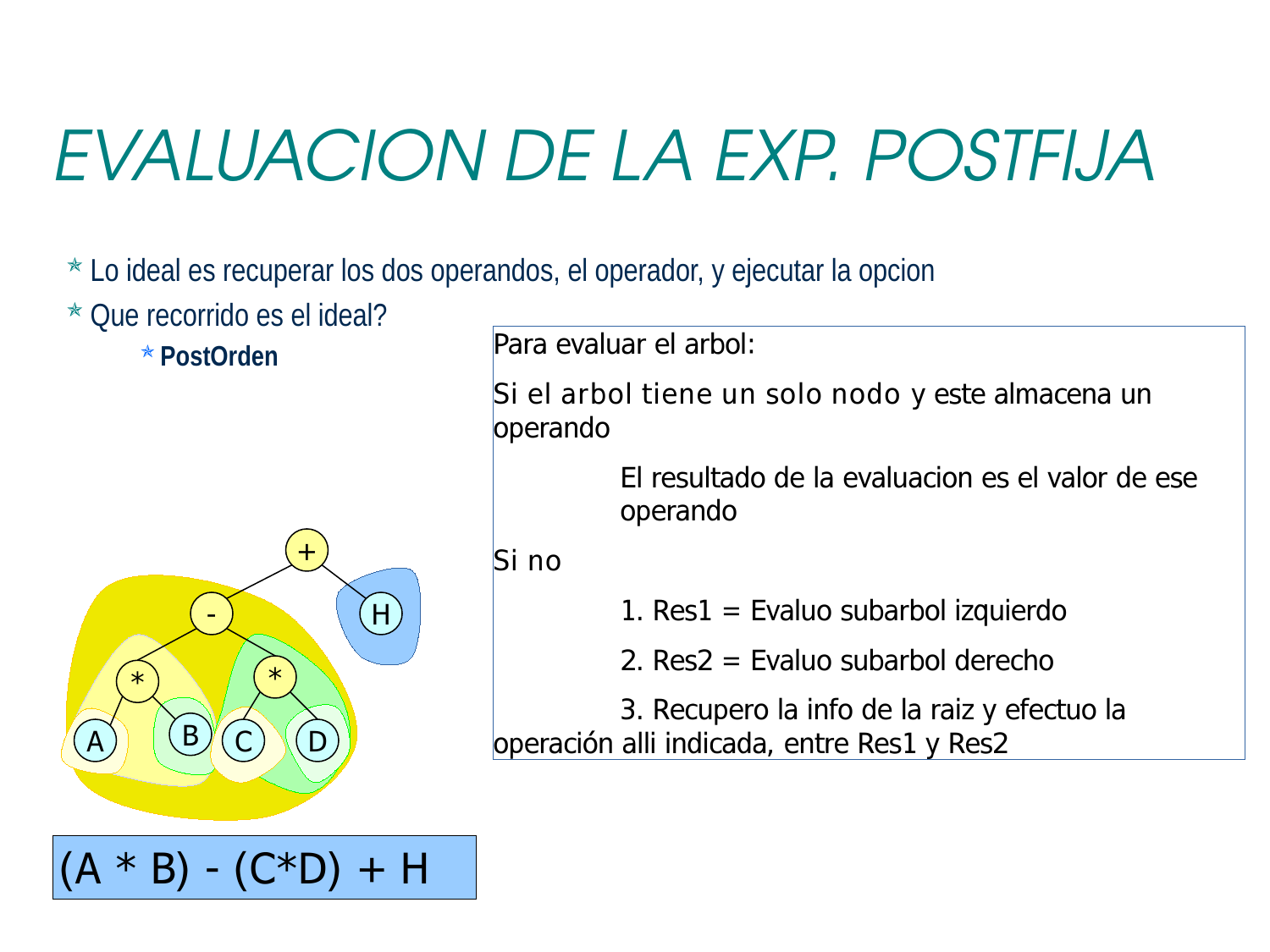

EVALUACION DE LA EXP. POSTFIJA
Lo ideal es recuperar los dos operandos, el operador, y ejecutar la opcion
Que recorrido es el ideal?
PostOrden
Para evaluar el arbol:
Si el arbol tiene un solo nodo y este almacena un operando
	El resultado de la evaluacion es el valor de ese 	operando
Si no
	1. Res1 = Evaluo subarbol izquierdo
	2. Res2 = Evaluo subarbol derecho
	3. Recupero la info de la raiz y efectuo la operación alli indicada, entre Res1 y Res2
+

-

*

C

D

*

B

A

H

A

A y B

A * B

(A * B) y C

(A * B) y C y D

(A * B) y (C*D)

(A * B) - (C*D)

(A * B) - (C*D) y H

(A * B) - (C*D) + H